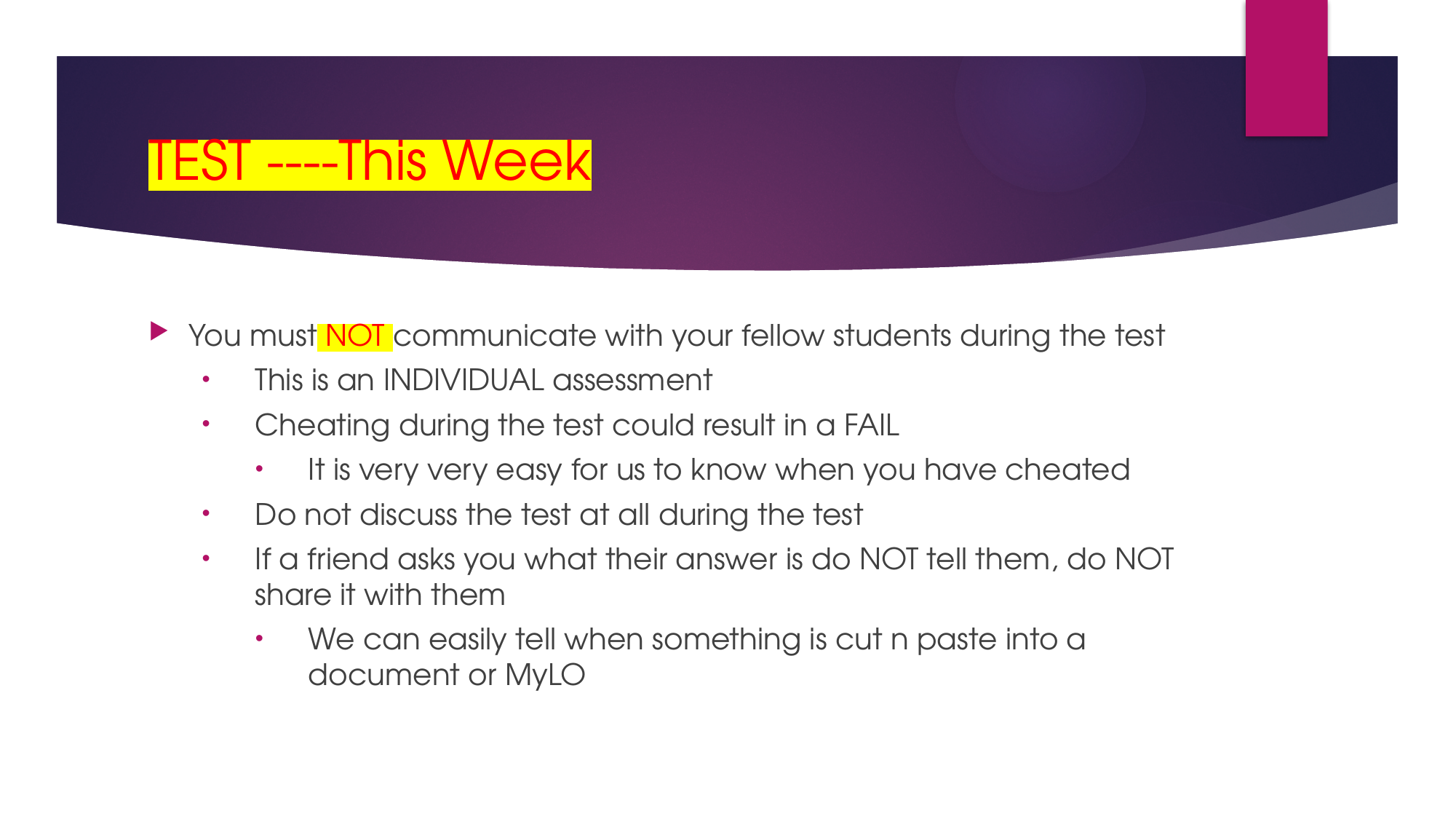

# TEST ----This Week
You must NOT communicate with your fellow students during the test
This is an INDIVIDUAL assessment
Cheating during the test could result in a FAIL
It is very very easy for us to know when you have cheated
Do not discuss the test at all during the test
If a friend asks you what their answer is do NOT tell them, do NOT share it with them
We can easily tell when something is cut n paste into a document or MyLO